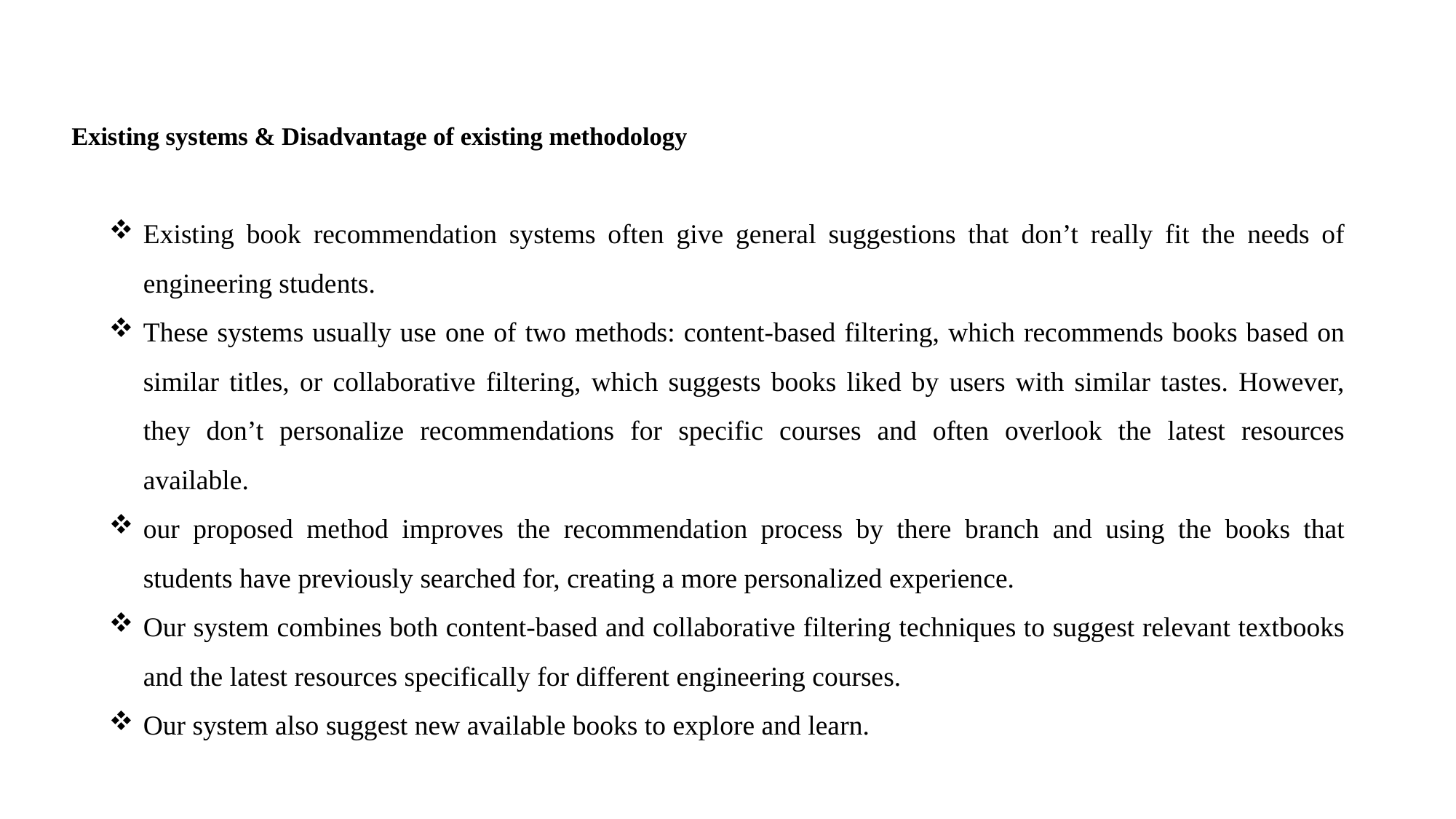

# Existing systems & Disadvantage of existing methodology
Existing book recommendation systems often give general suggestions that don’t really fit the needs of engineering students.
These systems usually use one of two methods: content-based filtering, which recommends books based on similar titles, or collaborative filtering, which suggests books liked by users with similar tastes. However, they don’t personalize recommendations for specific courses and often overlook the latest resources available.
our proposed method improves the recommendation process by there branch and using the books that students have previously searched for, creating a more personalized experience.
Our system combines both content-based and collaborative filtering techniques to suggest relevant textbooks and the latest resources specifically for different engineering courses.
Our system also suggest new available books to explore and learn.